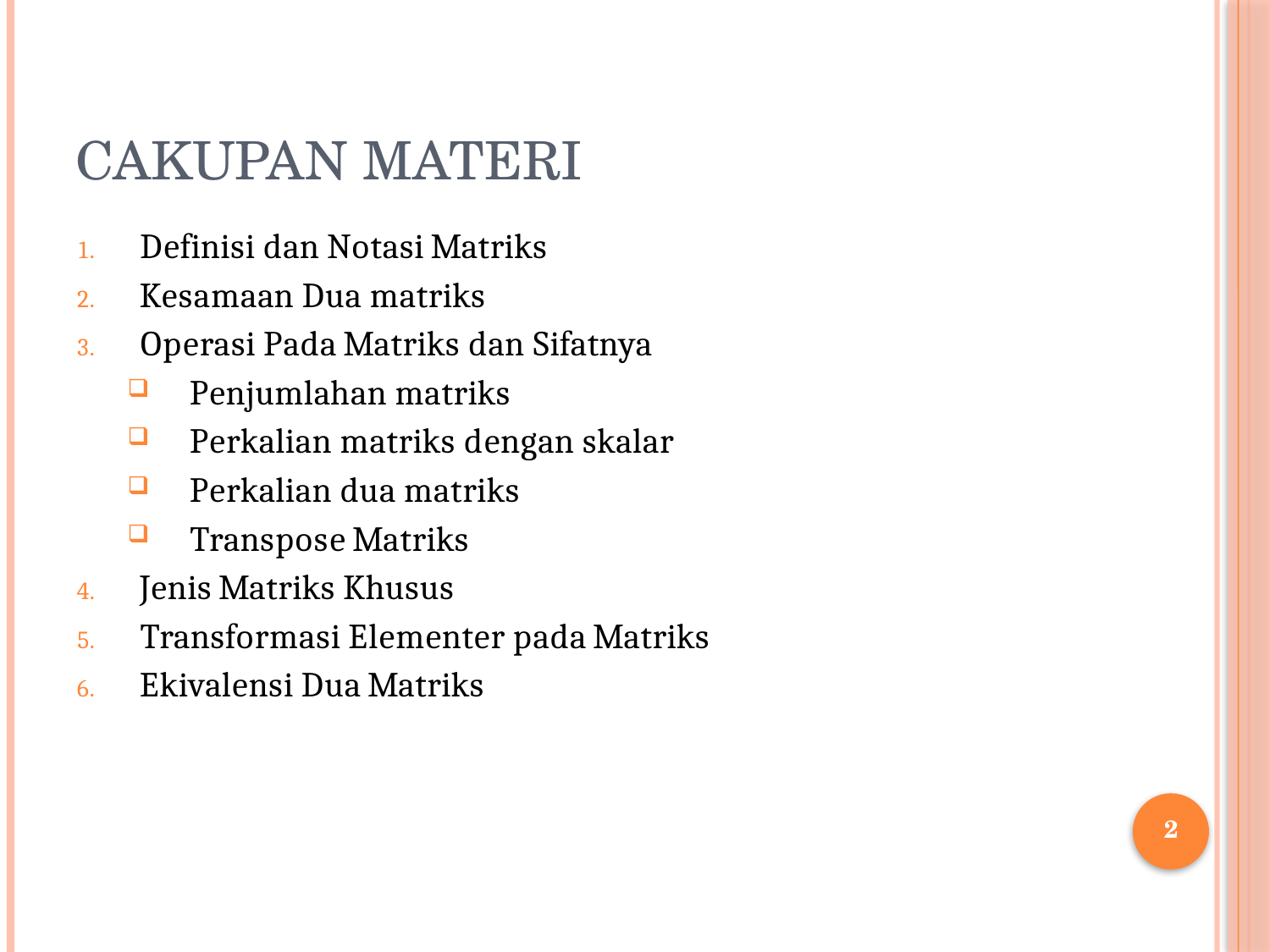

# CAKUPAN MATERI
Definisi dan Notasi Matriks
Kesamaan Dua matriks
Operasi Pada Matriks dan Sifatnya
Penjumlahan matriks
Perkalian matriks dengan skalar
Perkalian dua matriks
Transpose Matriks
Jenis Matriks Khusus
Transformasi Elementer pada Matriks
Ekivalensi Dua Matriks

2